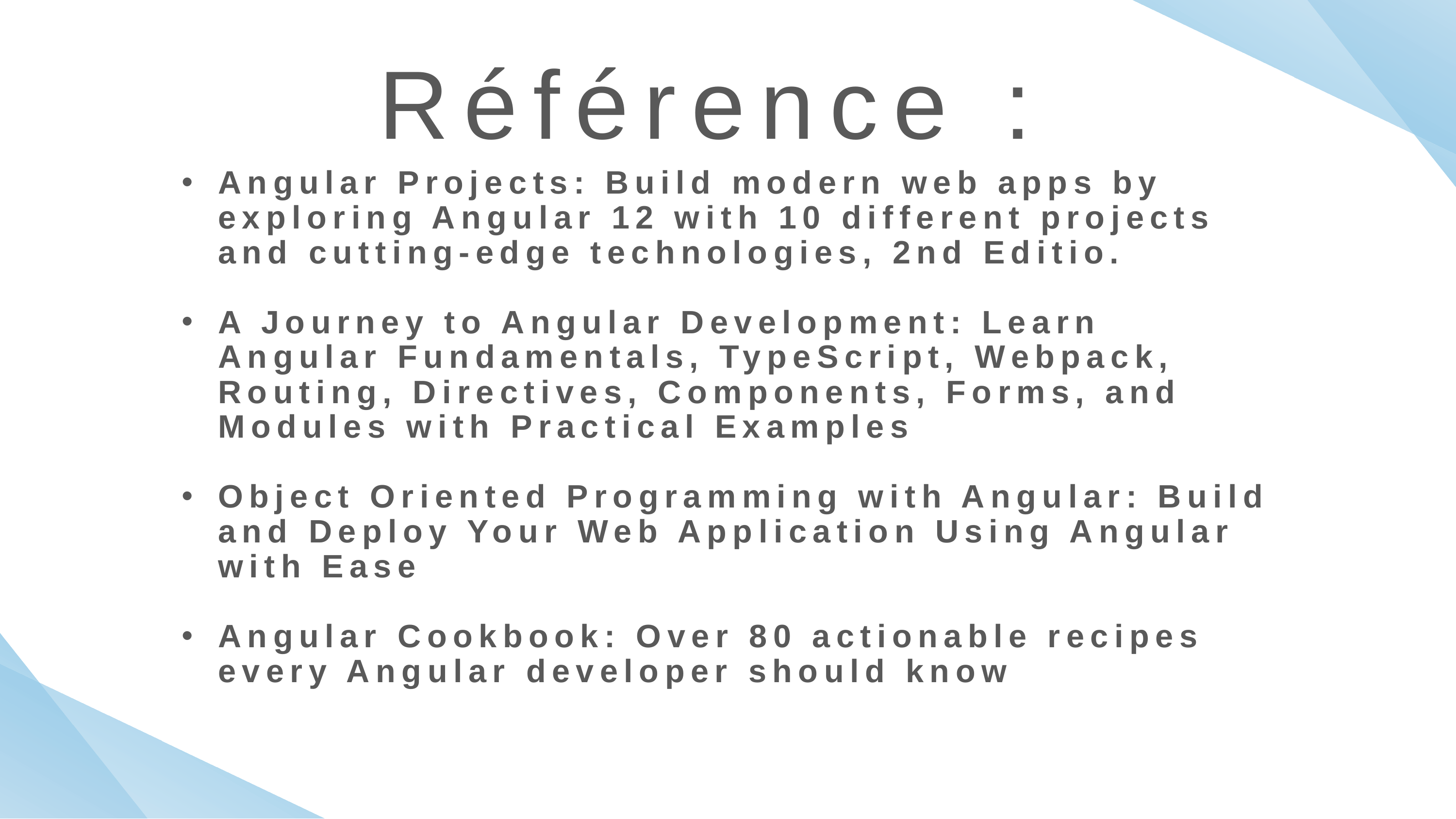

Référence :
Angular Projects: Build modern web apps by exploring Angular 12 with 10 different projects and cutting-edge technologies, 2nd Editio.

A Journey to Angular Development: Learn Angular Fundamentals, TypeScript, Webpack, Routing, Directives, Components, Forms, and Modules with Practical Examples

Object Oriented Programming with Angular: Build and Deploy Your Web Application Using Angular with Ease

Angular Cookbook: Over 80 actionable recipes every Angular developer should know